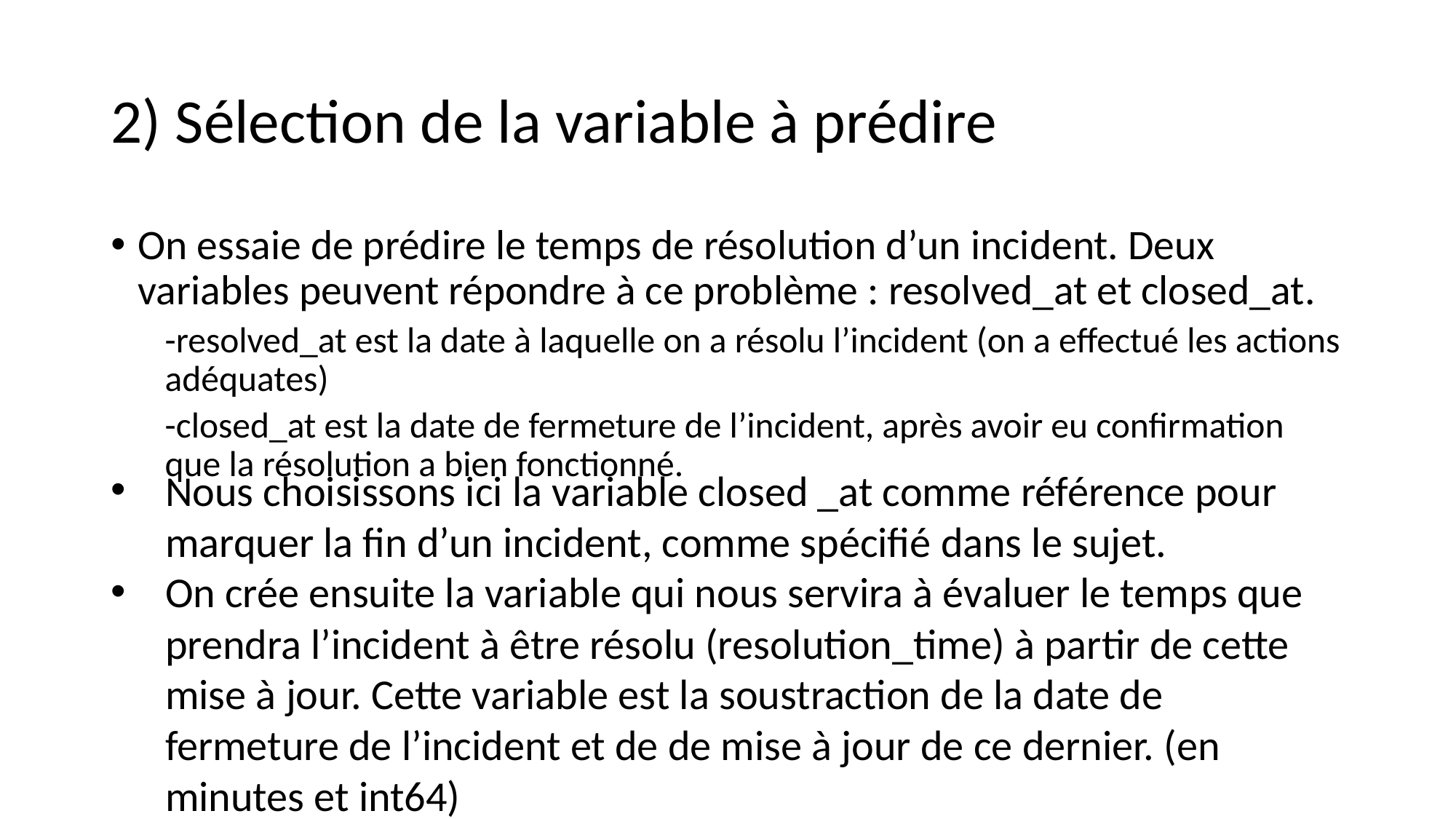

# 2) Sélection de la variable à prédire
On essaie de prédire le temps de résolution d’un incident. Deux variables peuvent répondre à ce problème : resolved_at et closed_at.
-resolved_at est la date à laquelle on a résolu l’incident (on a effectué les actions adéquates)
-closed_at est la date de fermeture de l’incident, après avoir eu confirmation que la résolution a bien fonctionné.
Nous choisissons ici la variable closed _at comme référence pour marquer la fin d’un incident, comme spécifié dans le sujet.
On crée ensuite la variable qui nous servira à évaluer le temps que prendra l’incident à être résolu (resolution_time) à partir de cette mise à jour. Cette variable est la soustraction de la date de fermeture de l’incident et de de mise à jour de ce dernier. (en minutes et int64)